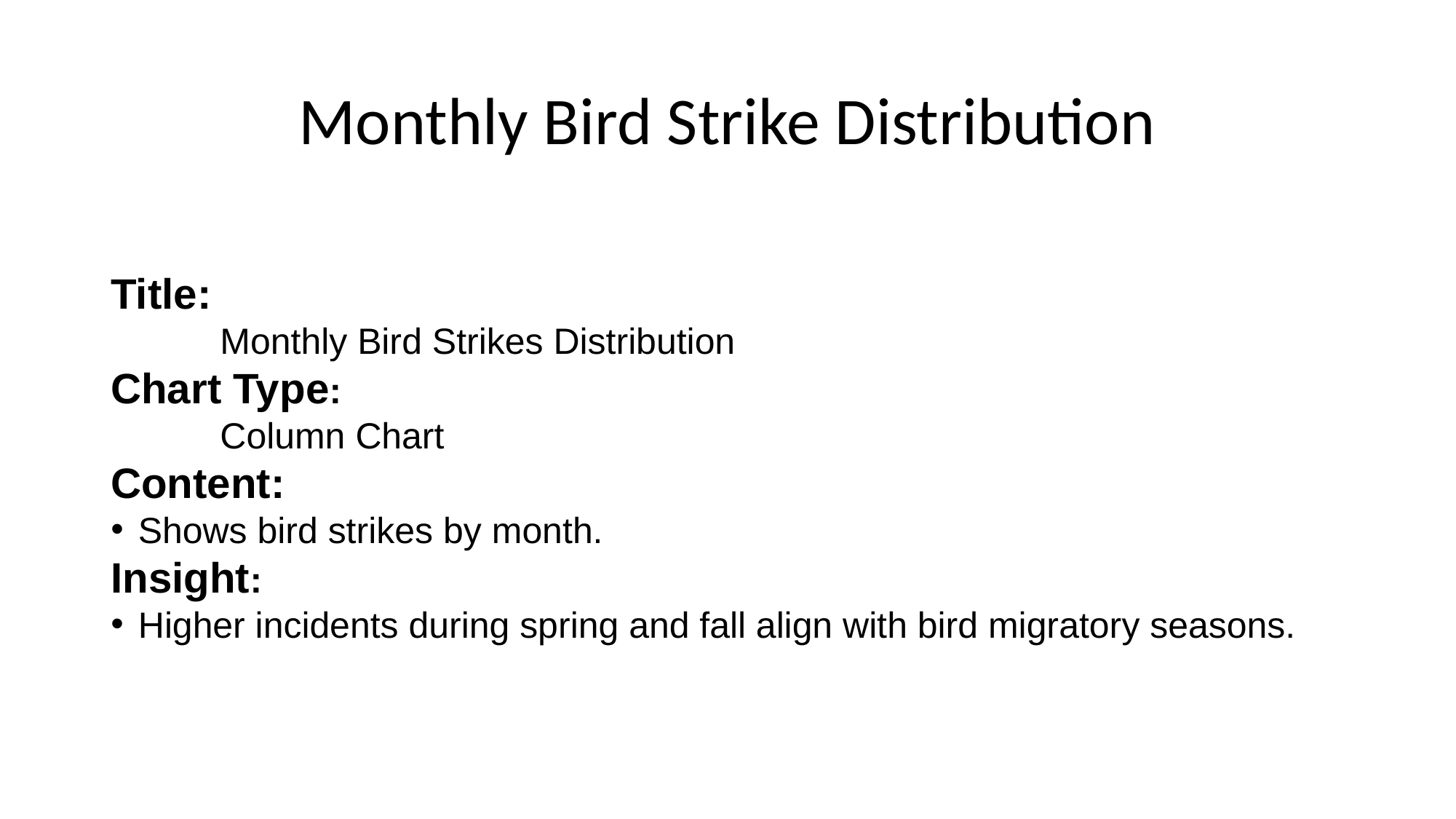

# Monthly Bird Strike Distribution
Title:
	Monthly Bird Strikes Distribution
Chart Type:
	Column Chart
Content:
Shows bird strikes by month.
Insight:
Higher incidents during spring and fall align with bird migratory seasons.